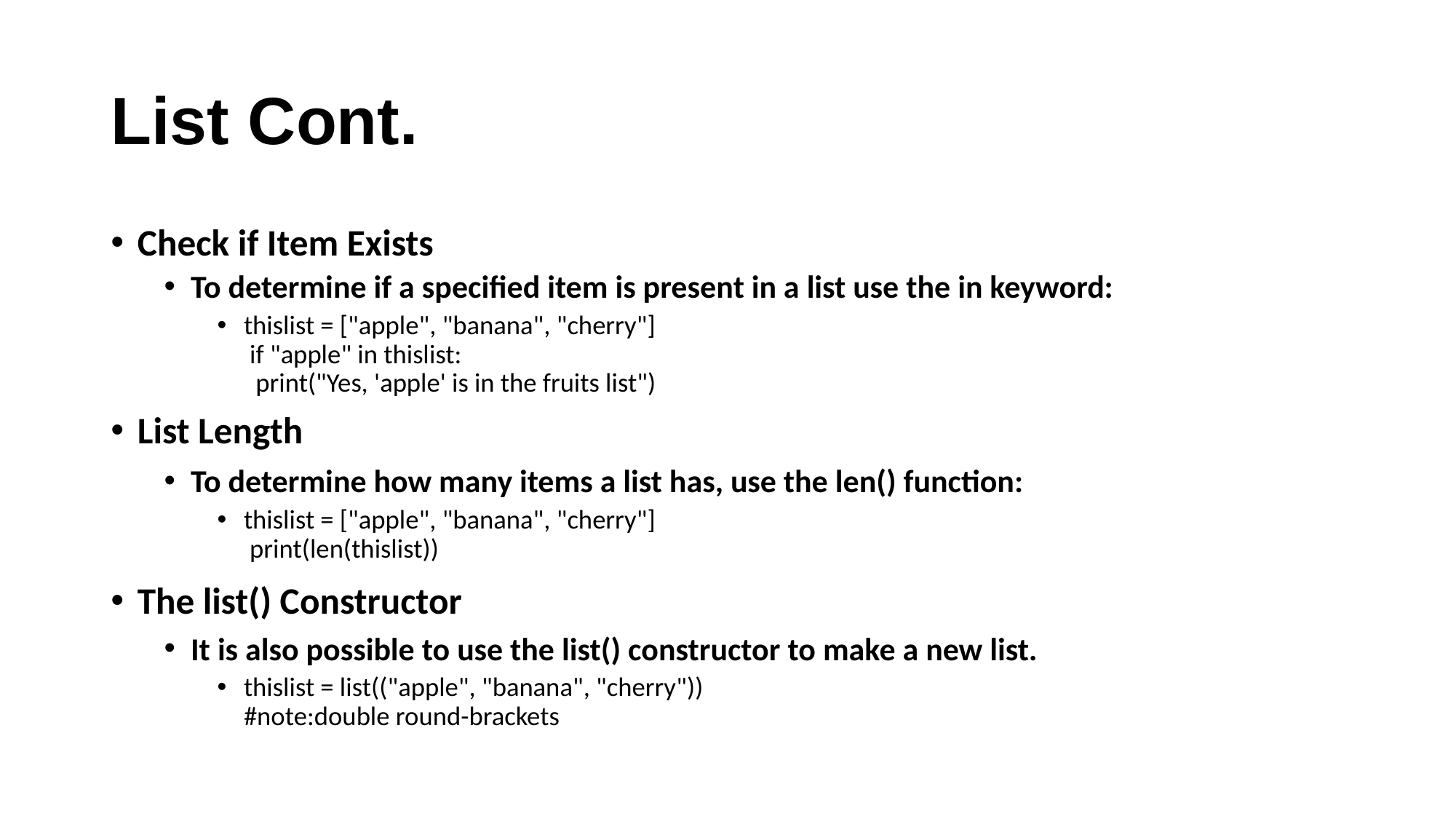

# List Cont.
Check if Item Exists
To determine if a specified item is present in a list use the in keyword:
thislist = ["apple", "banana", "cherry"]
 if "apple" in thislist:
  print("Yes, 'apple' is in the fruits list")
List Length
To determine how many items a list has, use the len() function:
thislist = ["apple", "banana", "cherry"]
 print(len(thislist))
The list() Constructor
It is also possible to use the list() constructor to make a new list.
thislist = list(("apple", "banana", "cherry")) 
#note:double round-brackets